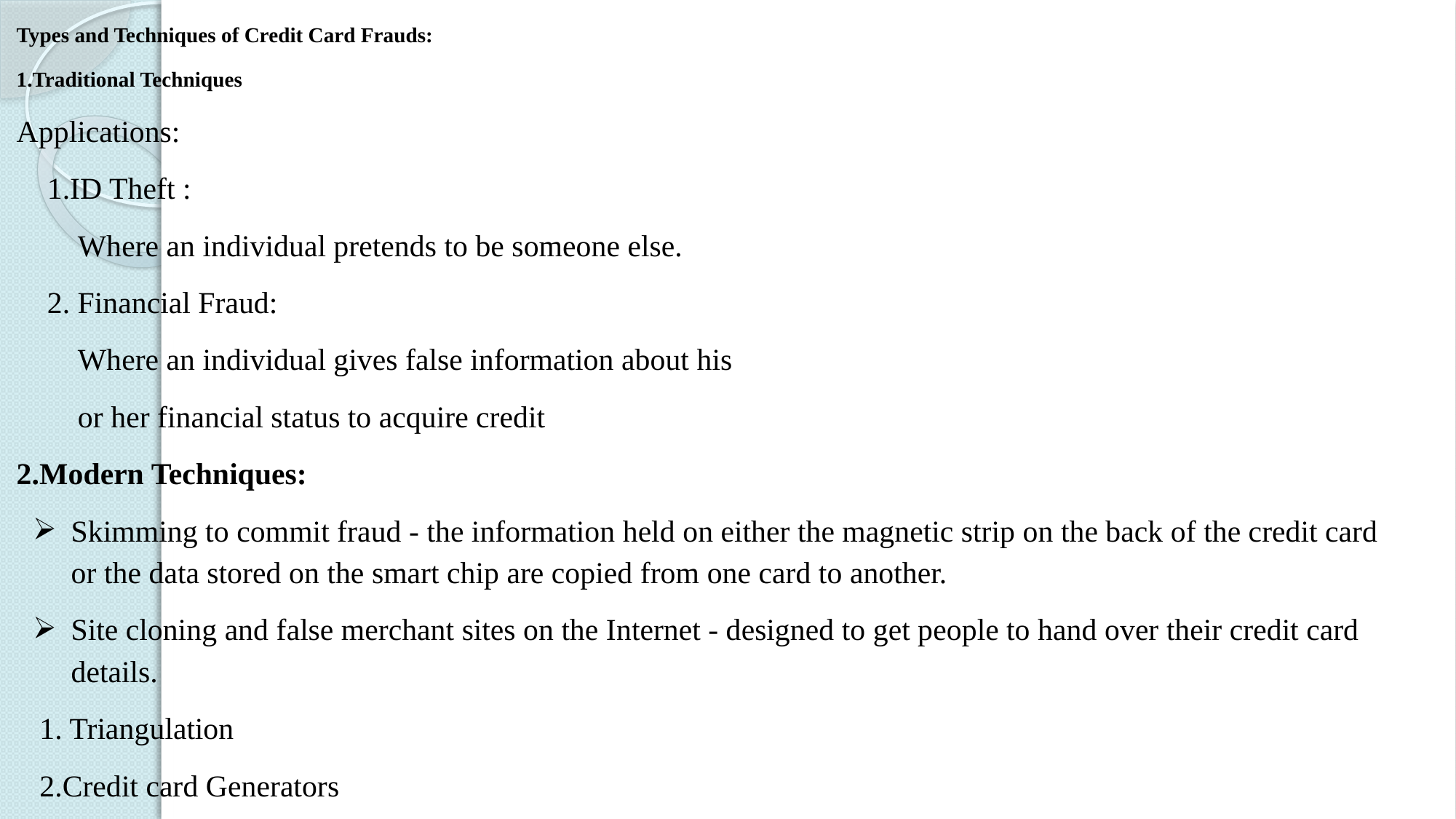

Types and Techniques of Credit Card Frauds:
1.Traditional Techniques
Applications:
    1.ID Theft :
        Where an individual pretends to be someone else.
    2. Financial Fraud:
        Where an individual gives false information about his
        or her financial status to acquire credit
2.Modern Techniques:
Skimming to commit fraud - the information held on either the magnetic strip on the back of the credit card or the data stored on the smart chip are copied from one card to another.
Site cloning and false merchant sites on the Internet - designed to get people to hand over their credit card details.
   1. Triangulation
   2.Credit card Generators